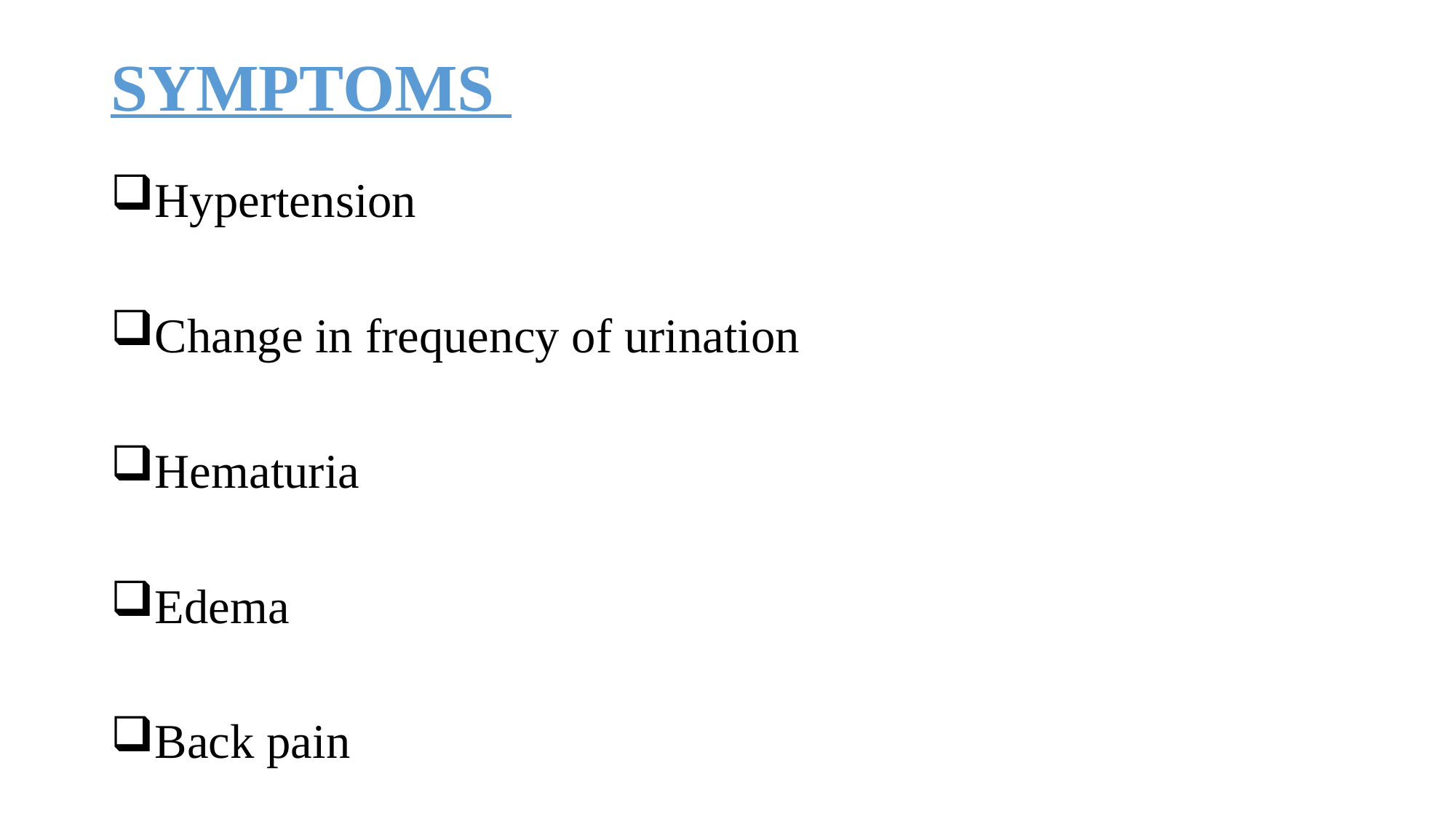

# SYMPTOMS
Hypertension

Change in frequency of urination

Hematuria

Edema

Back pain